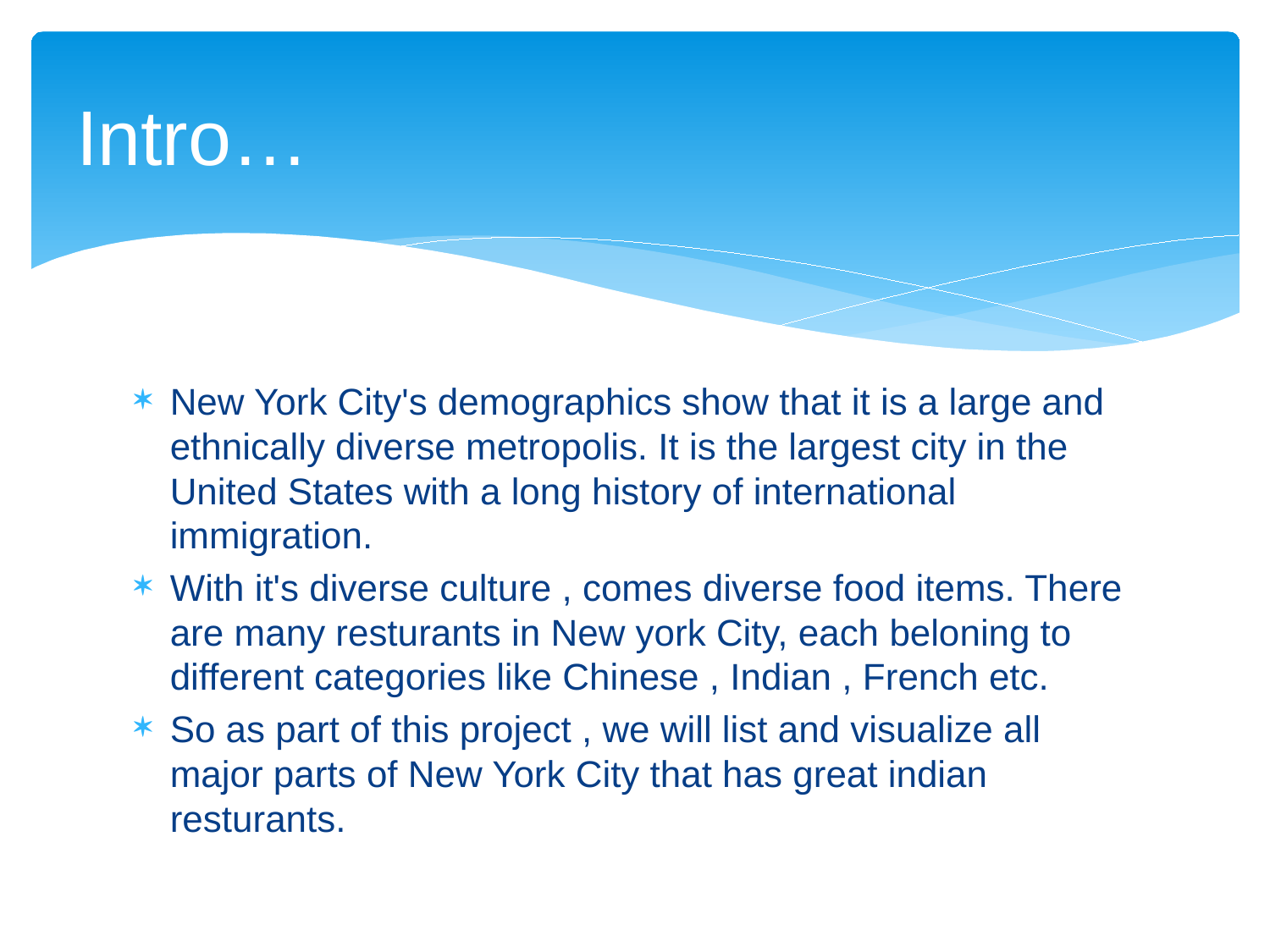

# Intro…
New York City's demographics show that it is a large and ethnically diverse metropolis. It is the largest city in the United States with a long history of international immigration.
With it's diverse culture , comes diverse food items. There are many resturants in New york City, each beloning to different categories like Chinese , Indian , French etc.
So as part of this project , we will list and visualize all major parts of New York City that has great indian resturants.